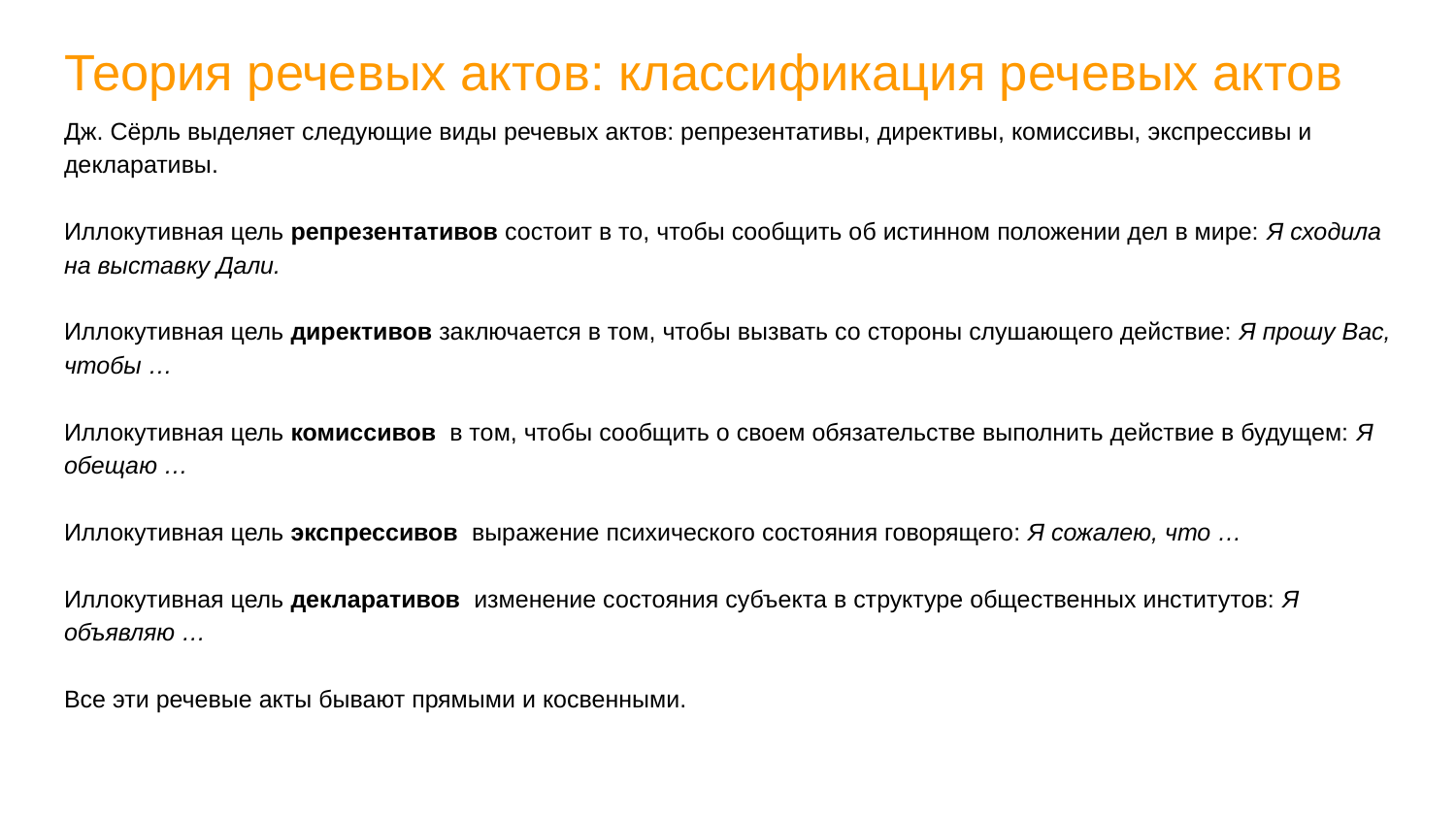

# Теория речевых актов: классификация речевых актов
Дж. Сёрль выделяет следующие виды речевых актов: репрезентативы, директивы, комиссивы, экспрессивы и декларативы.

Иллокутивная цель репрезентативов состоит в то, чтобы сообщить об истинном положении дел в мире: Я сходила на выставку Дали.

Иллокутивная цель директивов заключается в том, чтобы вызвать со стороны слушающего действие: Я прошу Вас, чтобы …

Иллокутивная цель комиссивов  в том, чтобы сообщить о своем обязательстве выполнить действие в будущем: Я обещаю …

Иллокутивная цель экспрессивов  выражение психического состояния говорящего: Я сожалею, что …

Иллокутивная цель декларативов  изменение состояния субъекта в структуре общественных институтов: Я объявляю …

Все эти речевые акты бывают прямыми и косвенными.